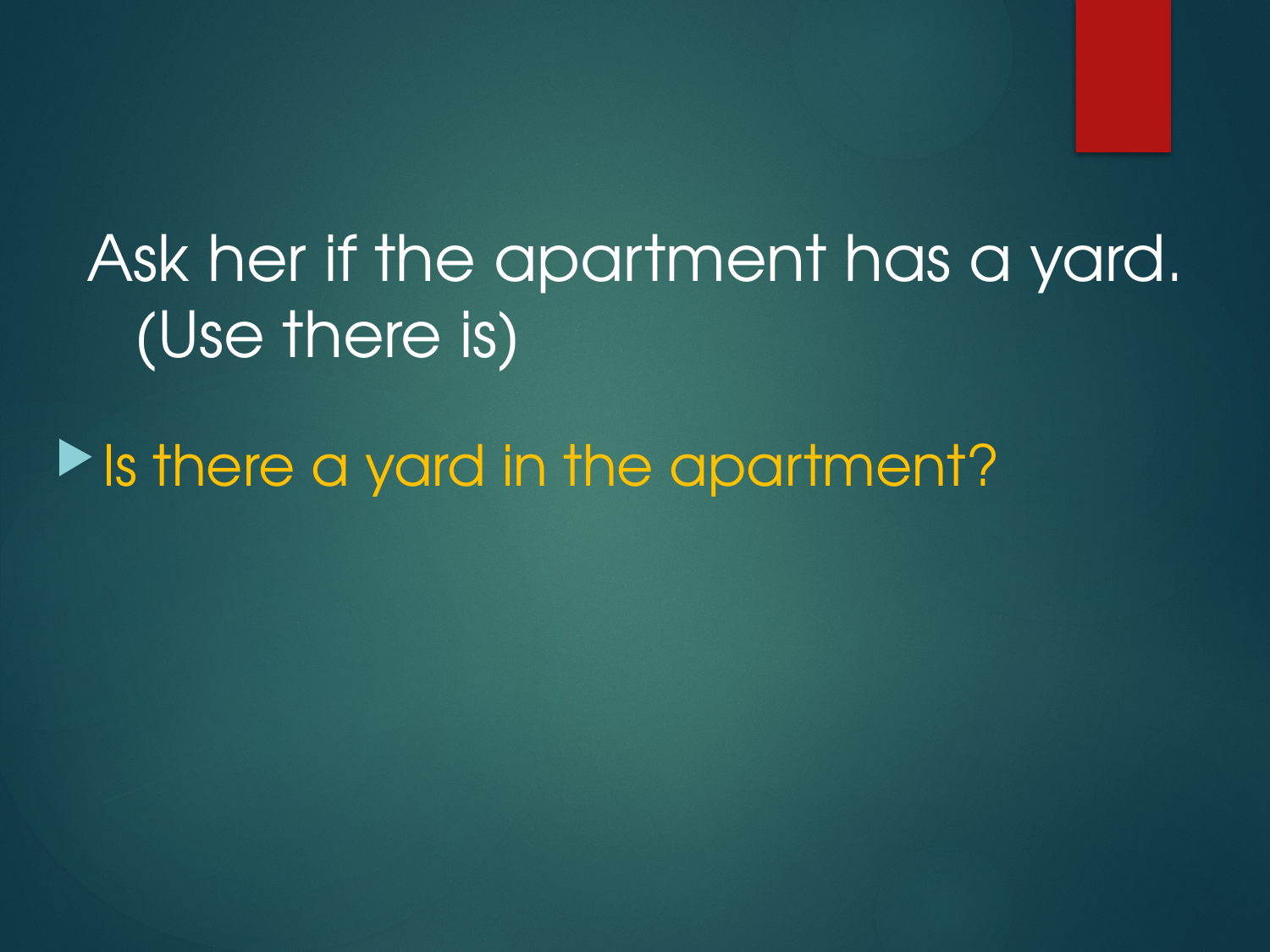

#
Ask her if the apartment has a yard. (Use there is)
Is there a yard in the apartment?